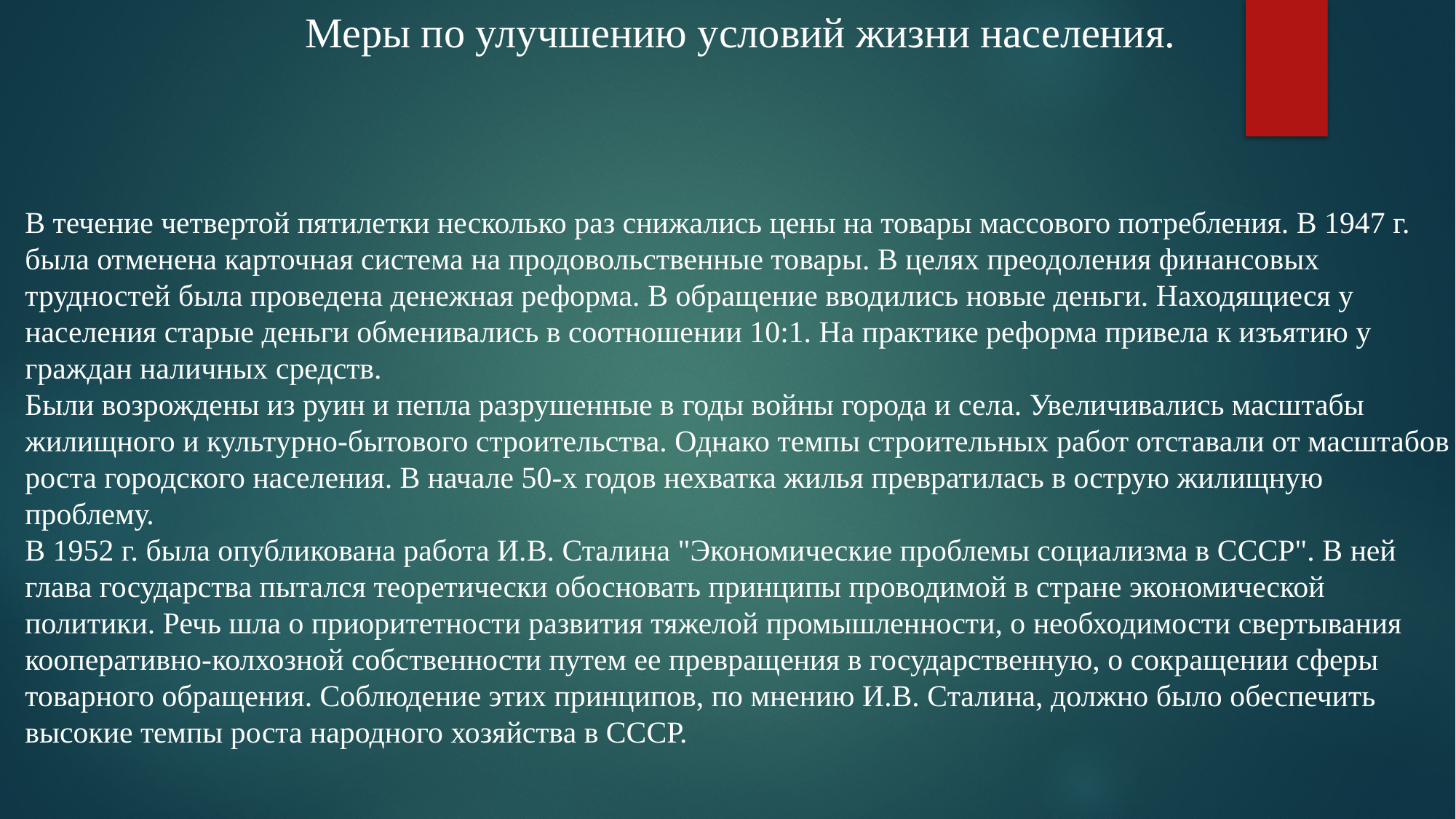

Меры по улучшению условий жизни населения.
В течение четвертой пятилетки несколько раз снижались цены на товары массового потребления. В 1947 г. была отменена карточная система на продовольственные товары. В целях преодоления финансовых трудностей была проведена денежная реформа. В обращение вводились новые деньги. Находящиеся у населения старые деньги обменивались в соотношении 10:1. На практике реформа привела к изъятию у граждан наличных средств.
Были возрождены из руин и пепла разрушенные в годы войны города и села. Увеличивались масштабы жилищного и культурно-бытового строительства. Однако темпы строительных работ отставали от масштабов роста городского населения. В начале 50-х годов нехватка жилья превратилась в острую жилищную проблему.
В 1952 г. была опубликована работа И.В. Сталина "Экономические проблемы социализма в СССР". В ней глава государства пытался теоретически обосновать принципы проводимой в стране экономической политики. Речь шла о приоритетности развития тяжелой промышленности, о необходимости свертывания кооперативно-колхозной собственности путем ее превращения в государственную, о сокращении сферы товарного обращения. Соблюдение этих принципов, по мнению И.В. Сталина, должно было обеспечить высокие темпы роста народного хозяйства в СССР.